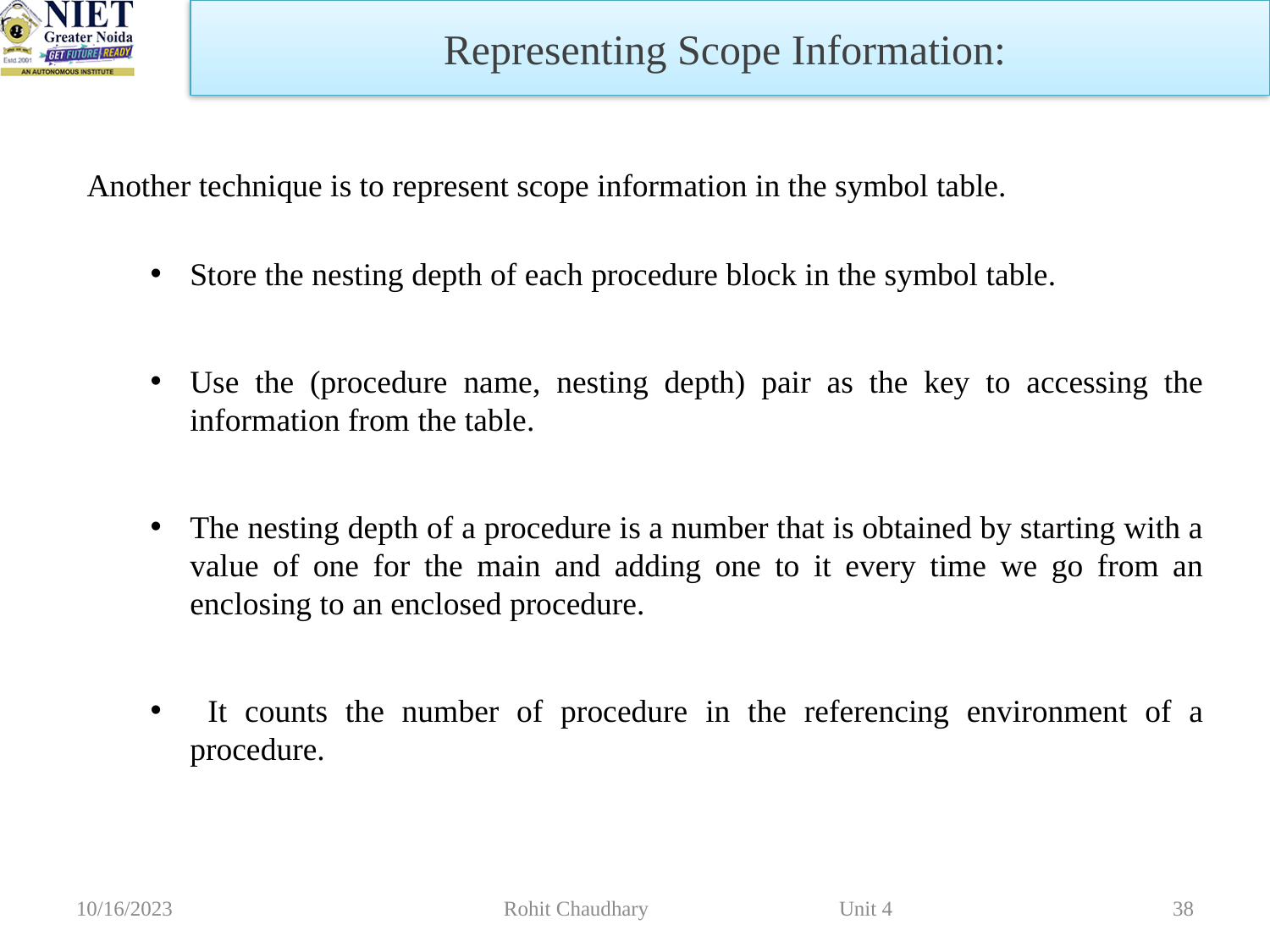

Representing Scope Information:
Another technique is to represent scope information in the symbol table.

Store the nesting depth of each procedure block in the symbol table.

Use the (procedure name, nesting depth) pair as the key to accessing the information from the table.

The nesting depth of a procedure is a number that is obtained by starting with a value of one for the main and adding one to it every time we go from an enclosing to an enclosed procedure.

 It counts the number of procedure in the referencing environment of a procedure.

10/16/2023
Rohit Chaudhary                                    Unit 4
38